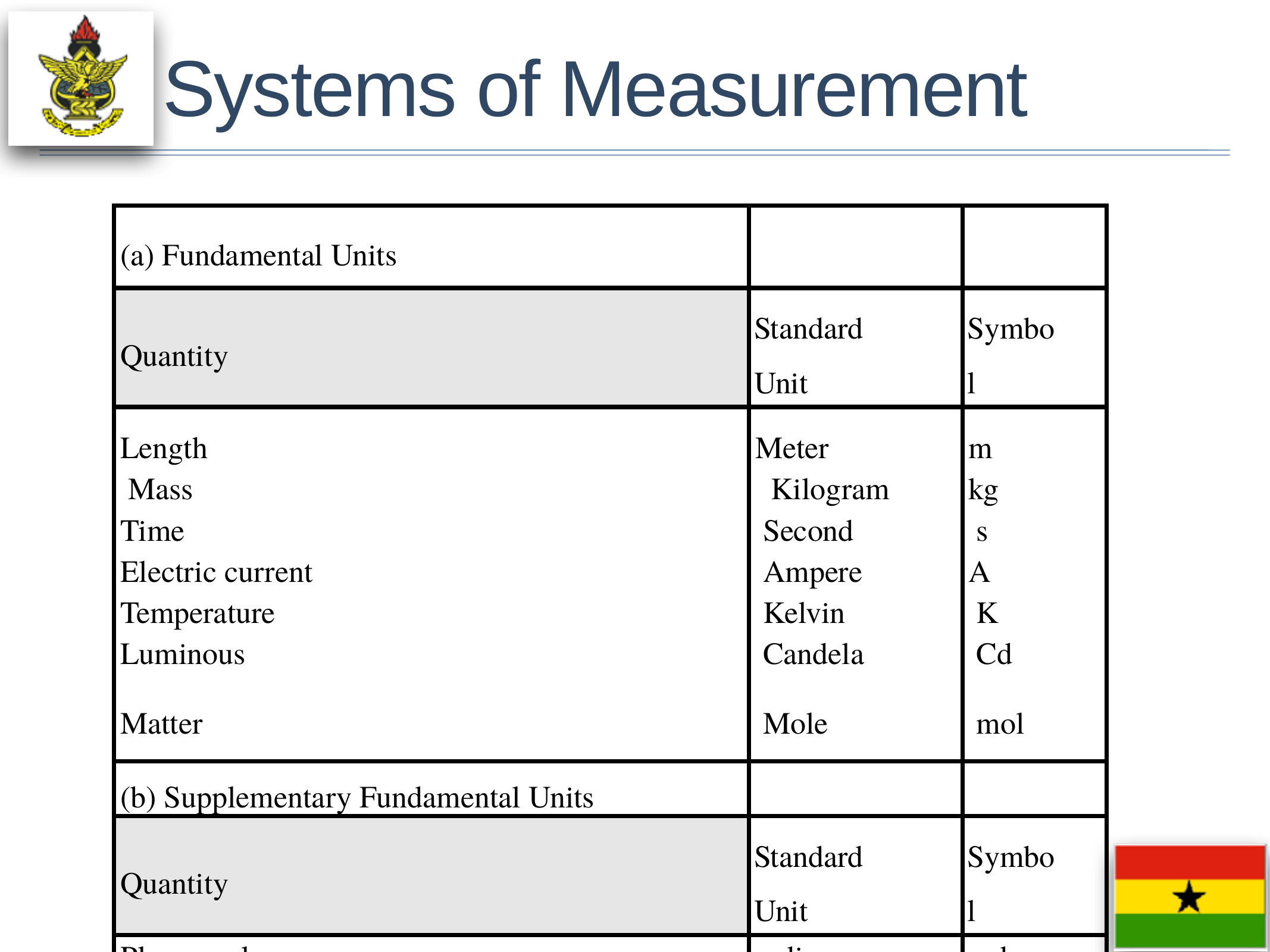

# Systems of Measurement
| (a) Fundamental Units |  |  |
| --- | --- | --- |
| Quantity | Standard Unit | Symbol |
| Length Mass Time Electric current Temperature Luminous Matter | Meter Kilogram Second Ampere Kelvin Candela Mole | m kg s A K Cd mol |
| (b) Supplementary Fundamental Units |  |  |
| Quantity | Standard Unit | Symbol |
| Plane angle Solid angle | radian steradian | rad sr |